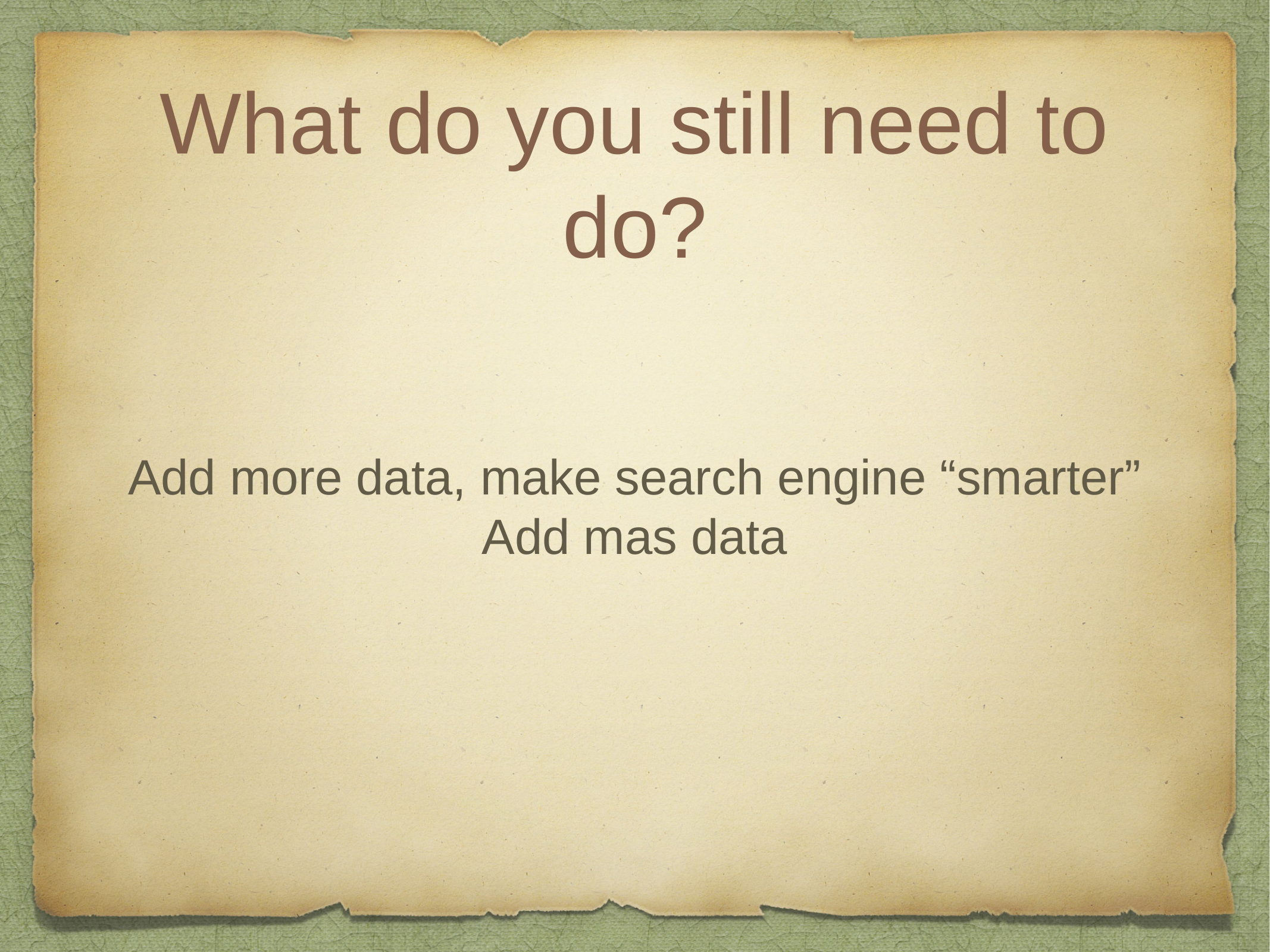

# What do you still need to do?
Add more data, make search engine “smarter”
Add mas data